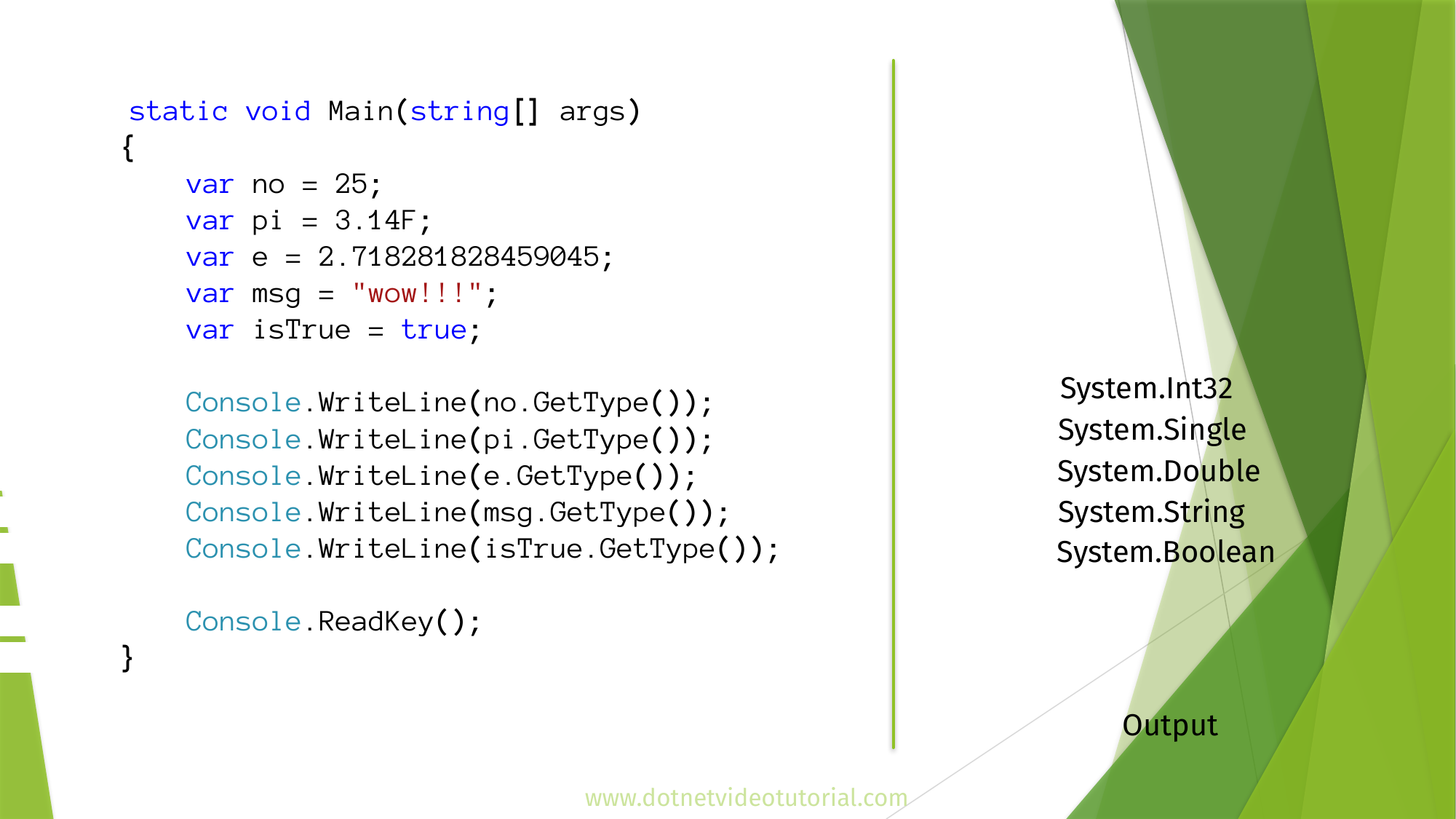

static void Main(string[] args)
        {
            var no = 25;
            var pi = 3.14F;
            var e = 2.718281828459045;
            var msg = "wow!!!";
            var isTrue = true;

            Console.WriteLine(no.GetType());
            Console.WriteLine(pi.GetType());
            Console.WriteLine(e.GetType());
            Console.WriteLine(msg.GetType());
            Console.WriteLine(isTrue.GetType());

            Console.ReadKey();
        }
System.Int32
System.Single
System.Double
System.String
System.Boolean
Output
www.dotnetvideotutorial.com